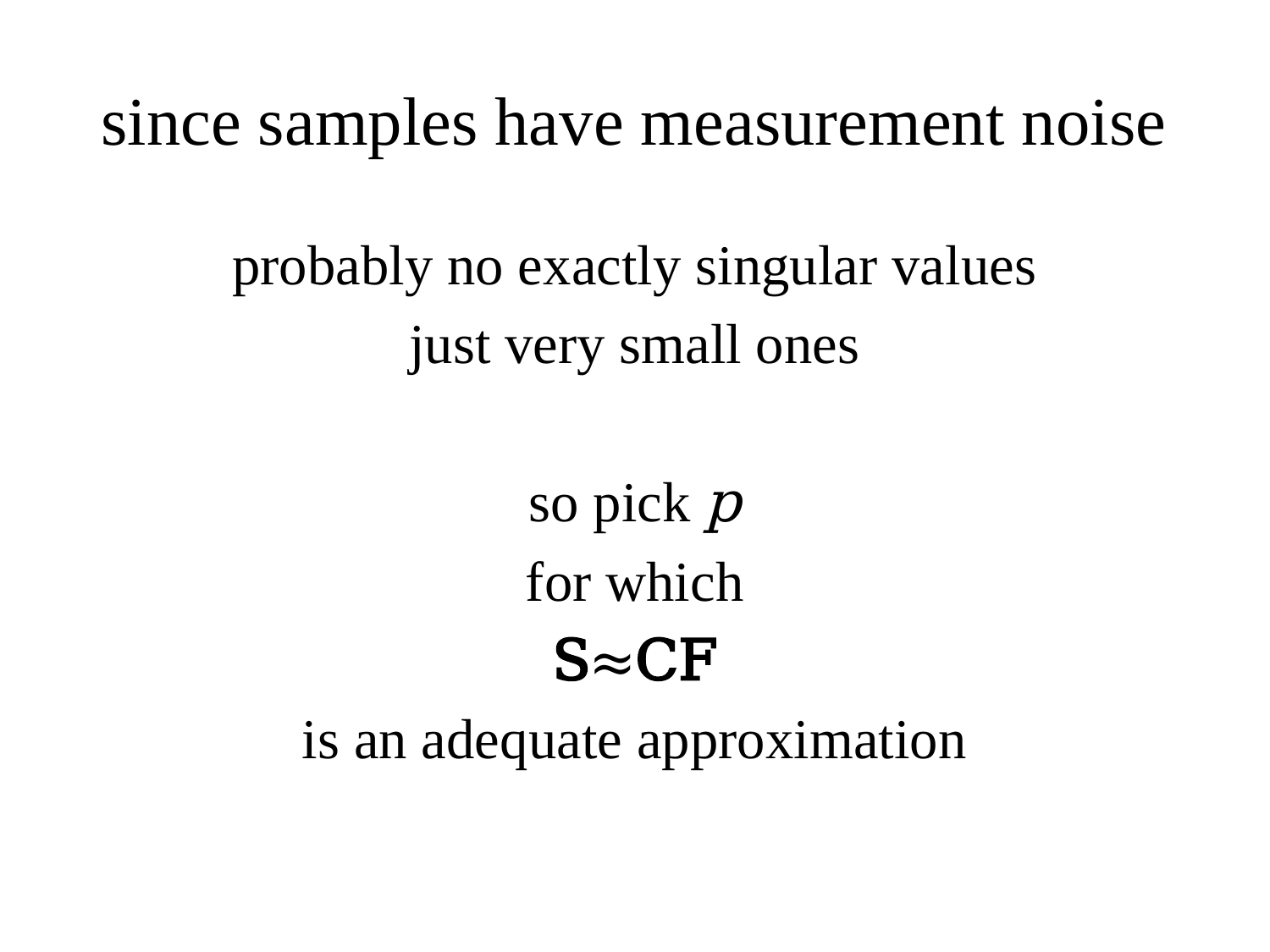

# since samples have measurement noise
probably no exactly singular values
just very small ones

so pick p
for which
S≈CF
is an adequate approximation